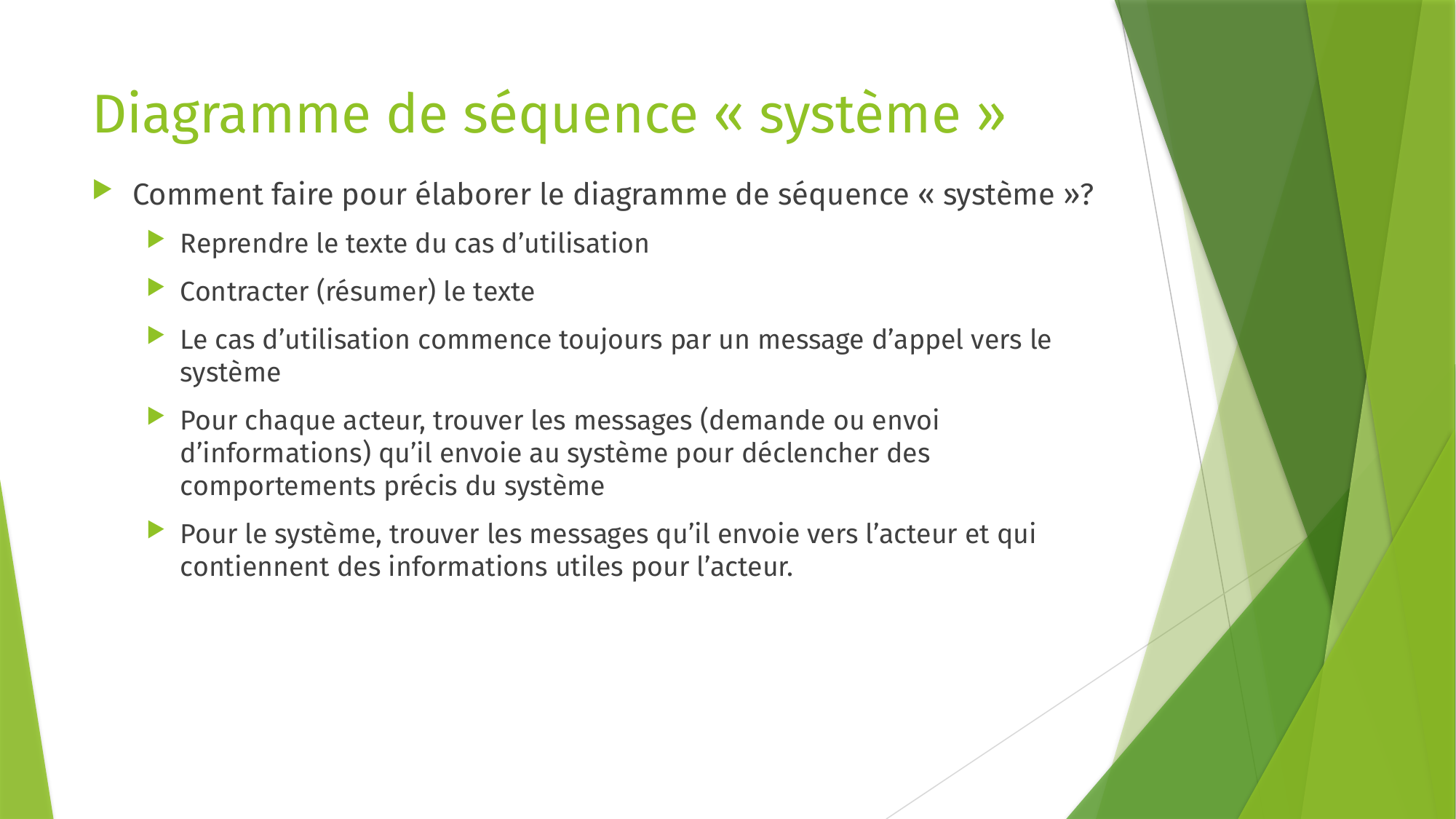

# Diagramme de séquence « système »
Comment faire pour élaborer le diagramme de séquence « système »?
Reprendre le texte du cas d’utilisation
Contracter (résumer) le texte
Le cas d’utilisation commence toujours par un message d’appel vers le système
Pour chaque acteur, trouver les messages (demande ou envoi d’informations) qu’il envoie au système pour déclencher des comportements précis du système
Pour le système, trouver les messages qu’il envoie vers l’acteur et qui contiennent des informations utiles pour l’acteur.